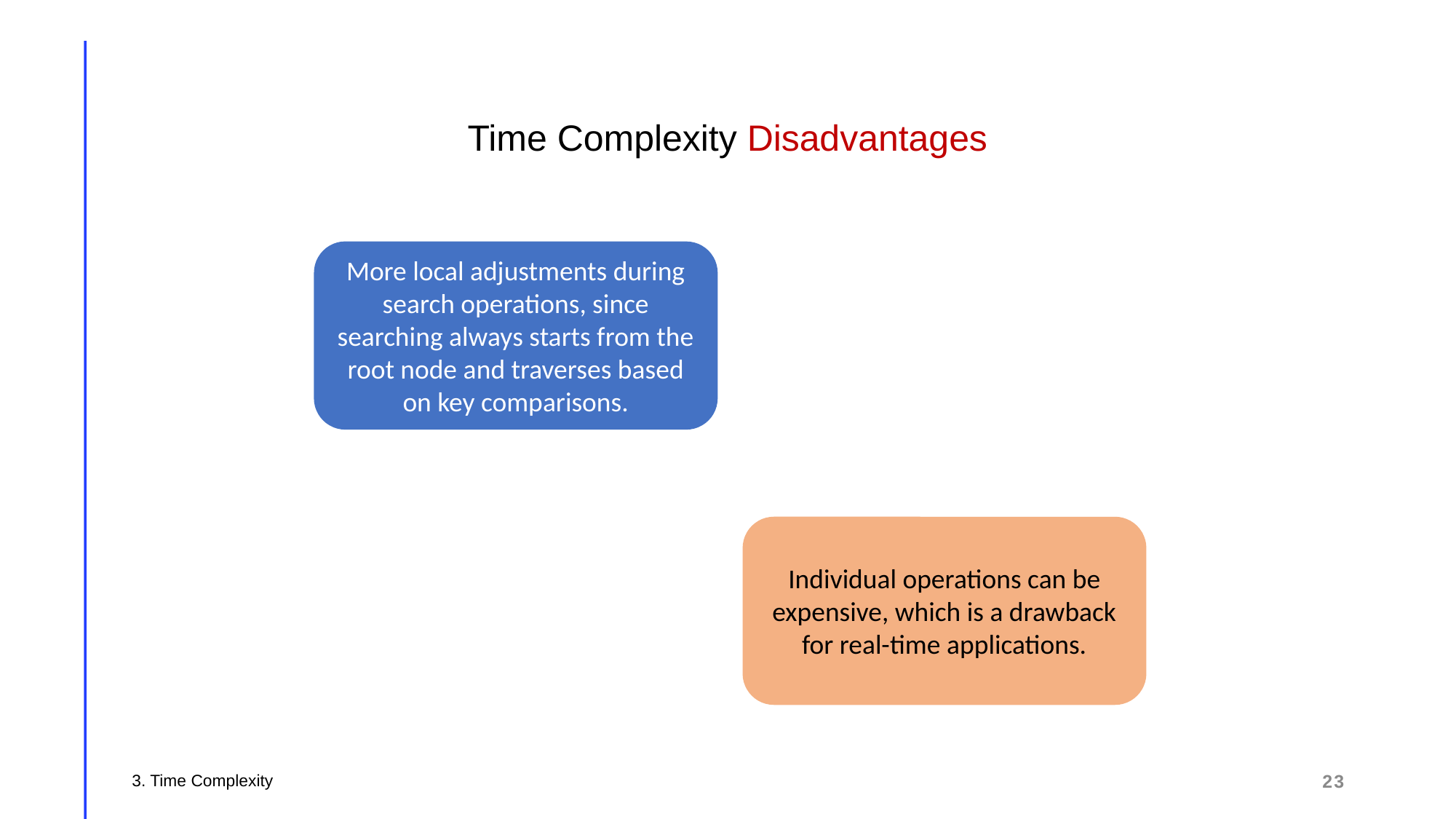

Time Complexity Disadvantages
More local adjustments during search operations, since searching always starts from the root node and traverses based on key comparisons.
Individual operations can be expensive, which is a drawback for real-time applications.
23
3. Time Complexity